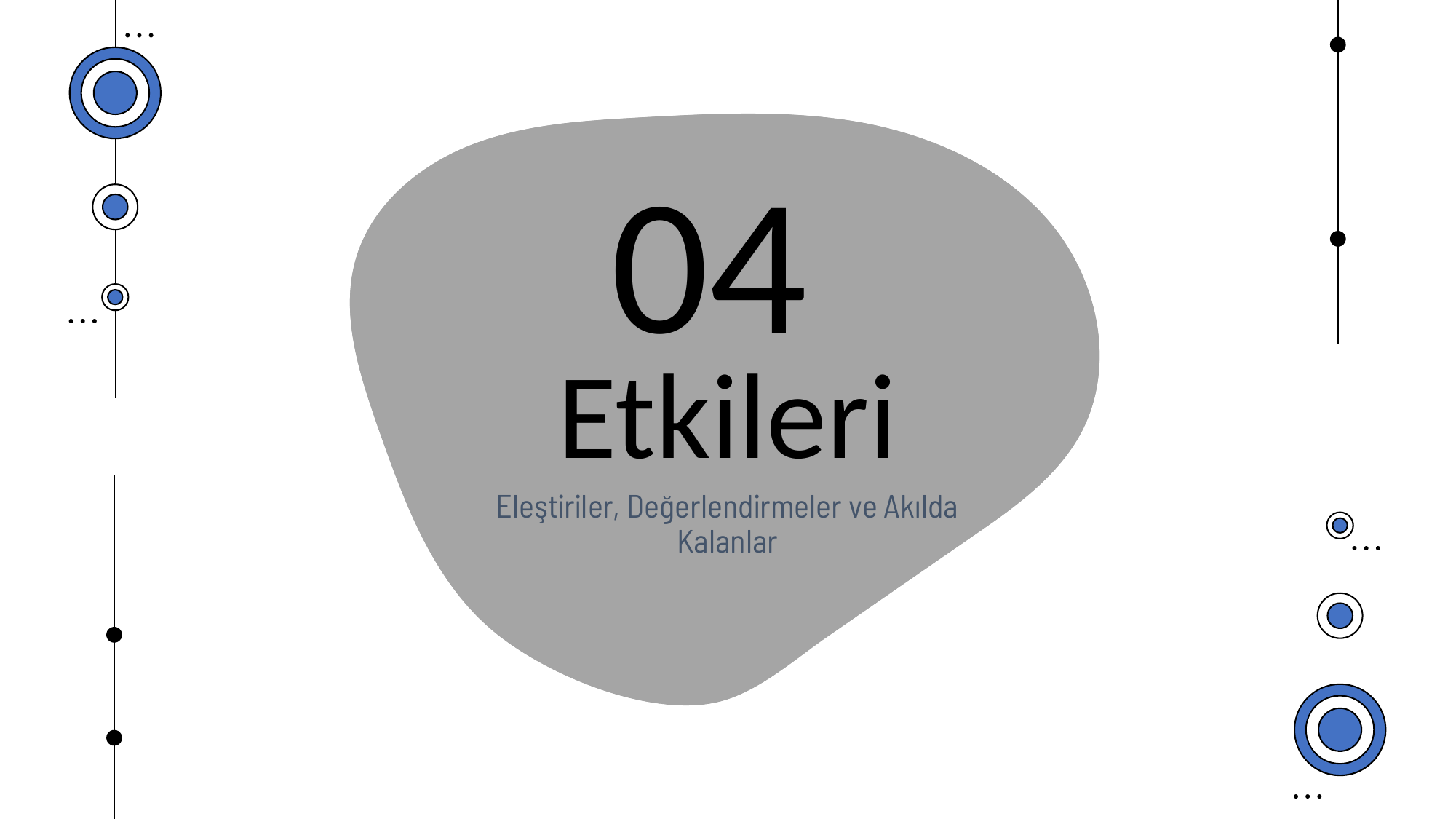

04
# Etkileri
Eleştiriler, Değerlendirmeler ve Akılda Kalanlar